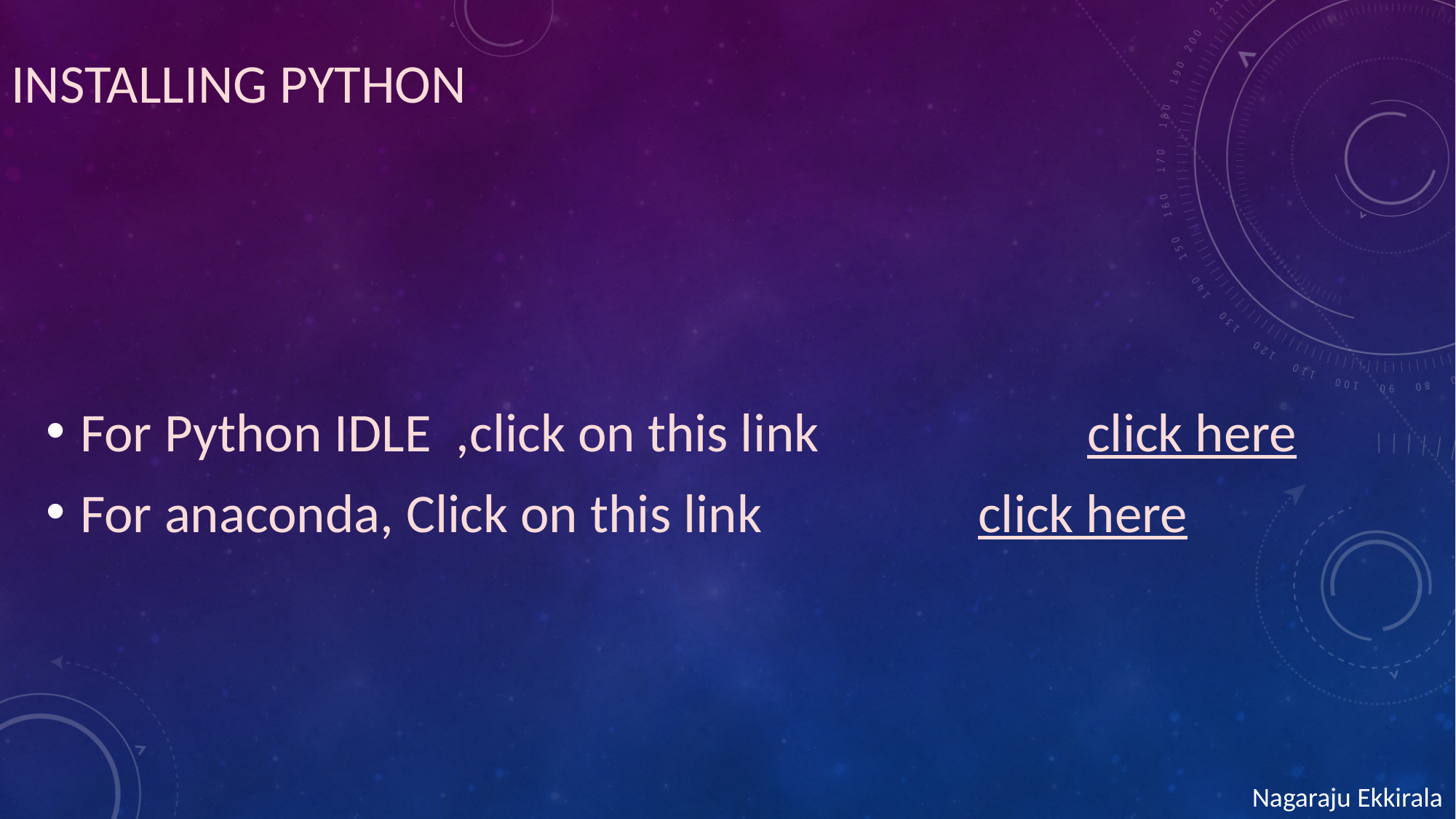

# Installing Python

For Python IDLE  ,click on this link    		  click here
For anaconda, Click on this link		  click here